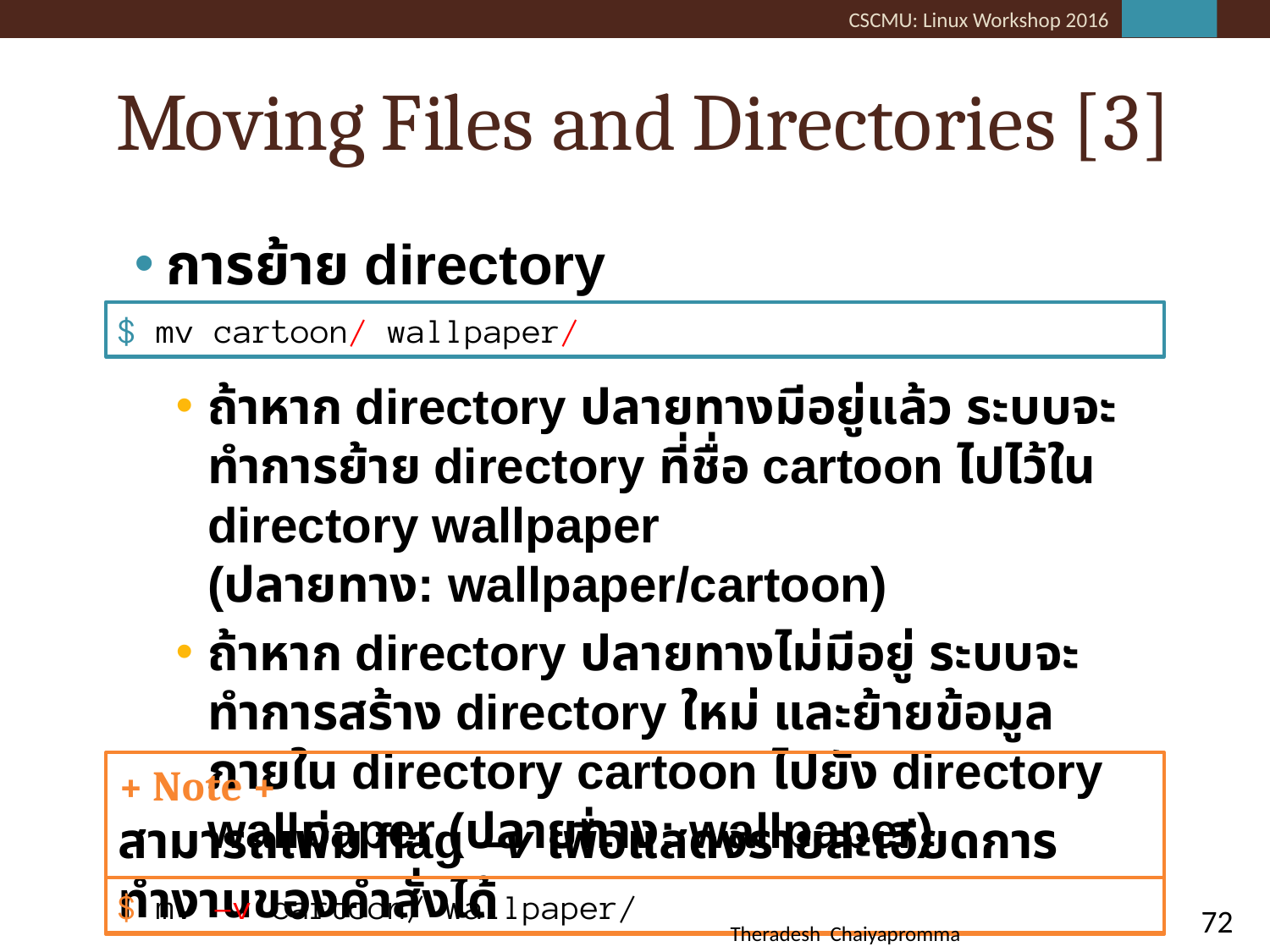

# Moving Files and Directories [3]
การย้าย directory

ถ้าหาก directory ปลายทางมีอยู่แล้ว ระบบจะทำการย้าย directory ที่ชื่อ cartoon ไปไว้ใน directory wallpaper
(ปลายทาง: wallpaper/cartoon)
ถ้าหาก directory ปลายทางไม่มีอยู่ ระบบจะทำการสร้าง directory ใหม่ และย้ายข้อมูลภายใน directory cartoon ไปยัง directory wallpaper (ปลายทาง: wallpaper)
$ mv cartoon/ wallpaper/
+ Note +
สามารถเพิ่ม flag –v เพื่อแสดงรายละเอียดการทำงานของคำสั่งได้
$ mv -v cartoon/ wallpaper/
72
Theradesh  Chaiyapromma